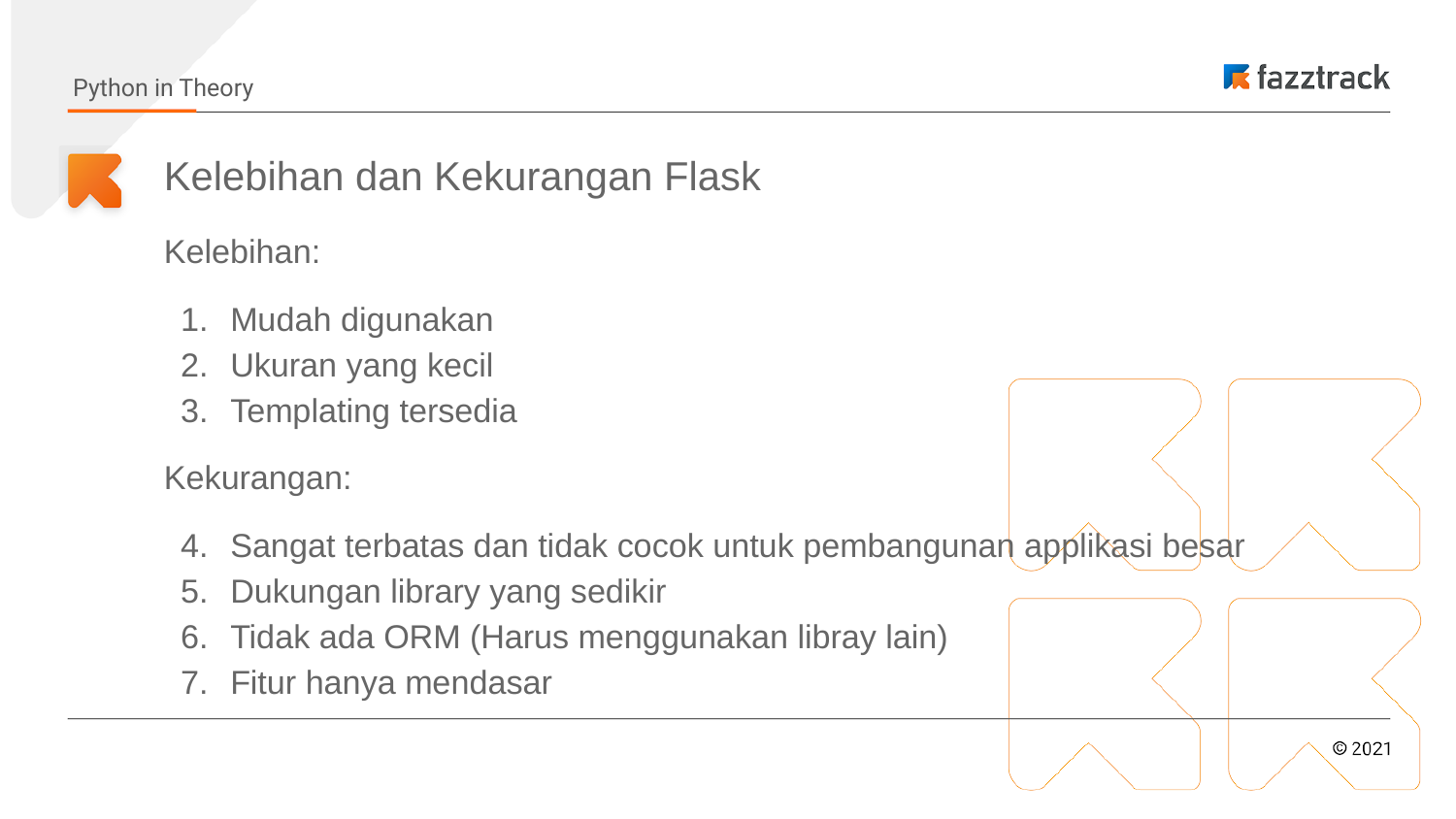

Python in Theory
# Kelebihan dan Kekurangan Flask
Kelebihan:
Mudah digunakan
Ukuran yang kecil
Templating tersedia
Kekurangan:
Sangat terbatas dan tidak cocok untuk pembangunan applikasi besar
Dukungan library yang sedikir
Tidak ada ORM (Harus menggunakan libray lain)
Fitur hanya mendasar